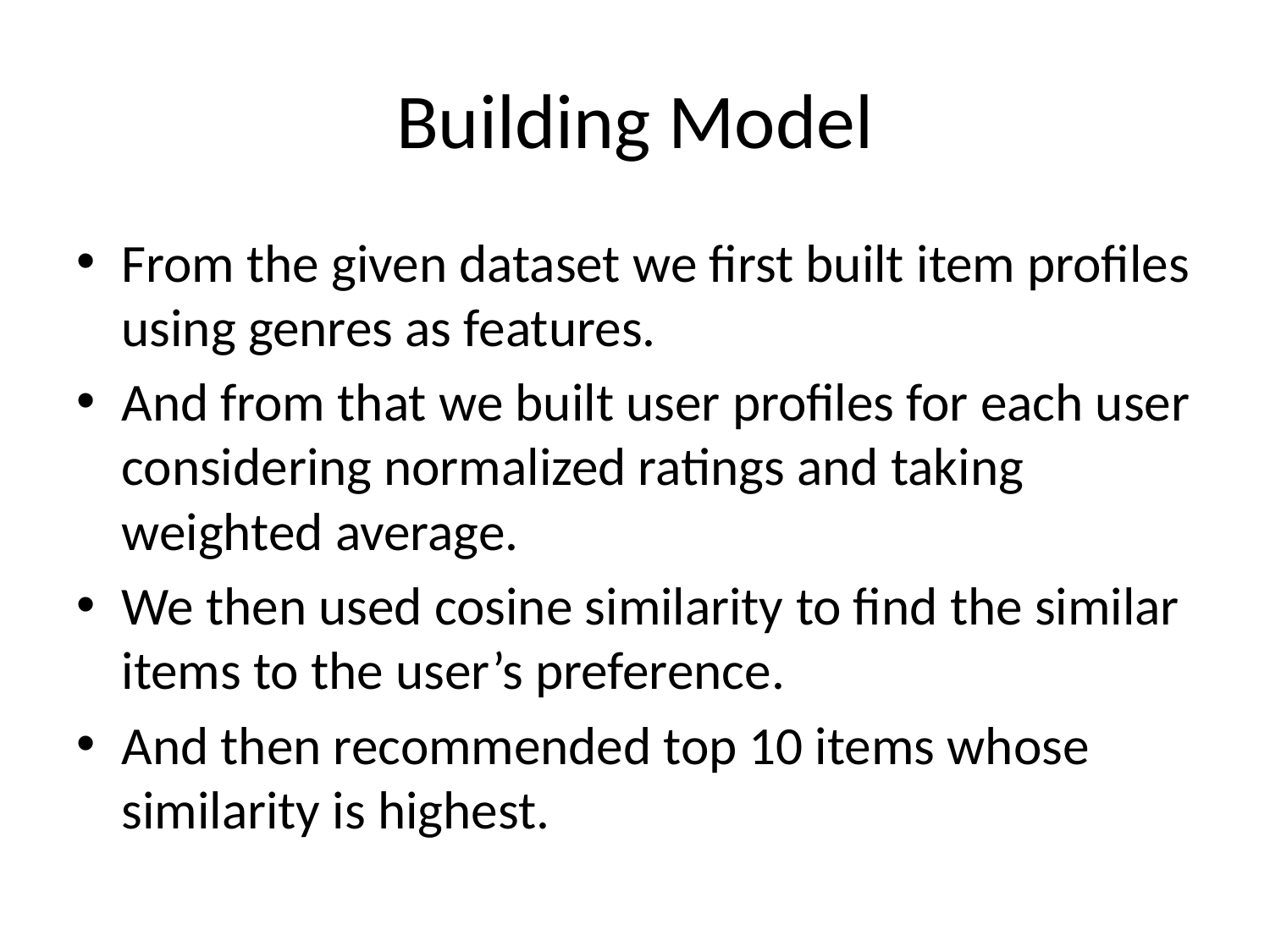

# Building Model
From the given dataset we first built item profiles using genres as features.
And from that we built user profiles for each user considering normalized ratings and taking weighted average.
We then used cosine similarity to find the similar items to the user’s preference.
And then recommended top 10 items whose similarity is highest.